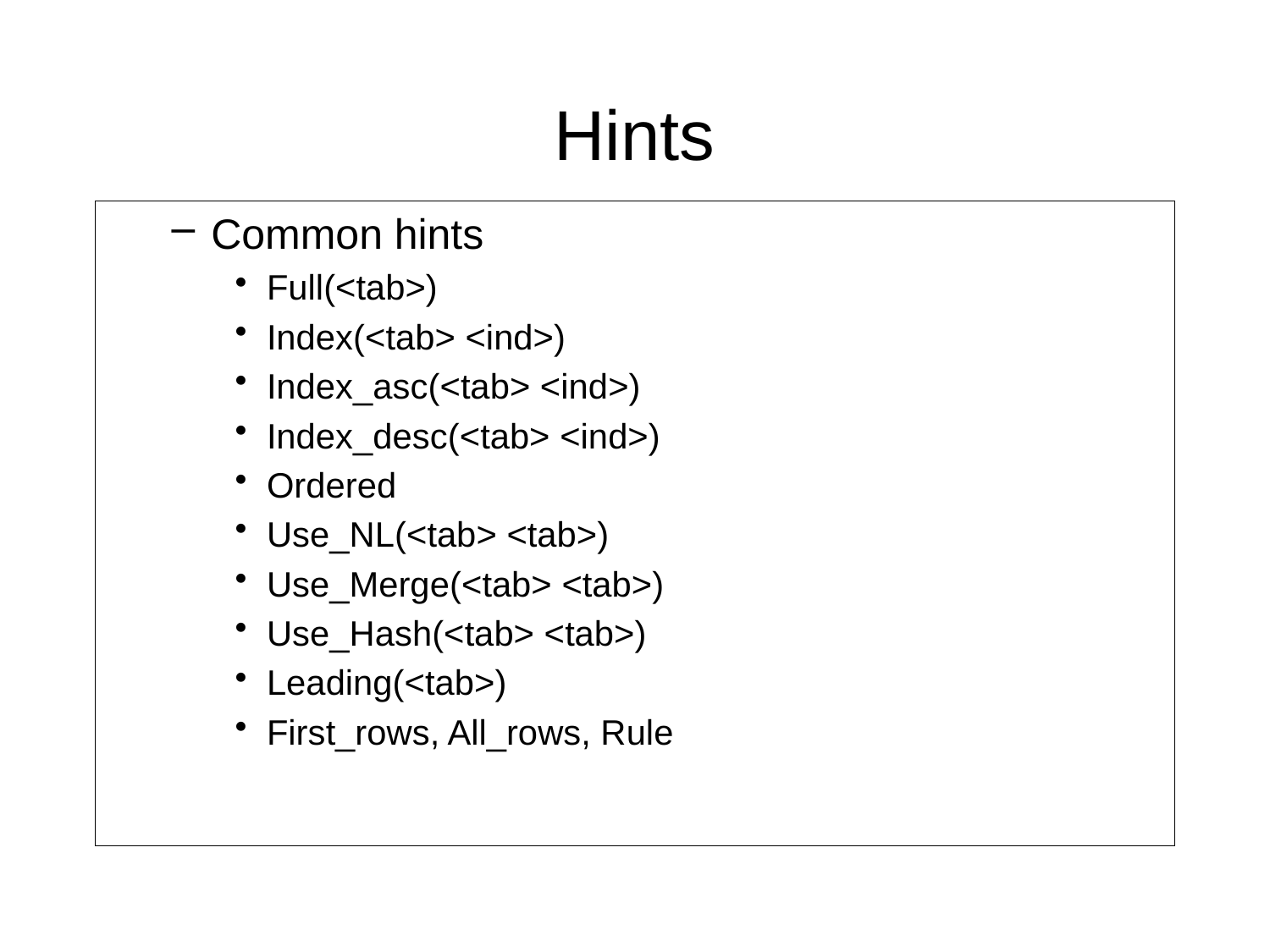

# Hints
Common hints
Full(<tab>)
Index(<tab> <ind>)
Index_asc(<tab> <ind>)
Index_desc(<tab> <ind>)
Ordered
Use_NL(<tab> <tab>)
Use_Merge(<tab> <tab>)
Use_Hash(<tab> <tab>)
Leading(<tab>)
First_rows, All_rows, Rule